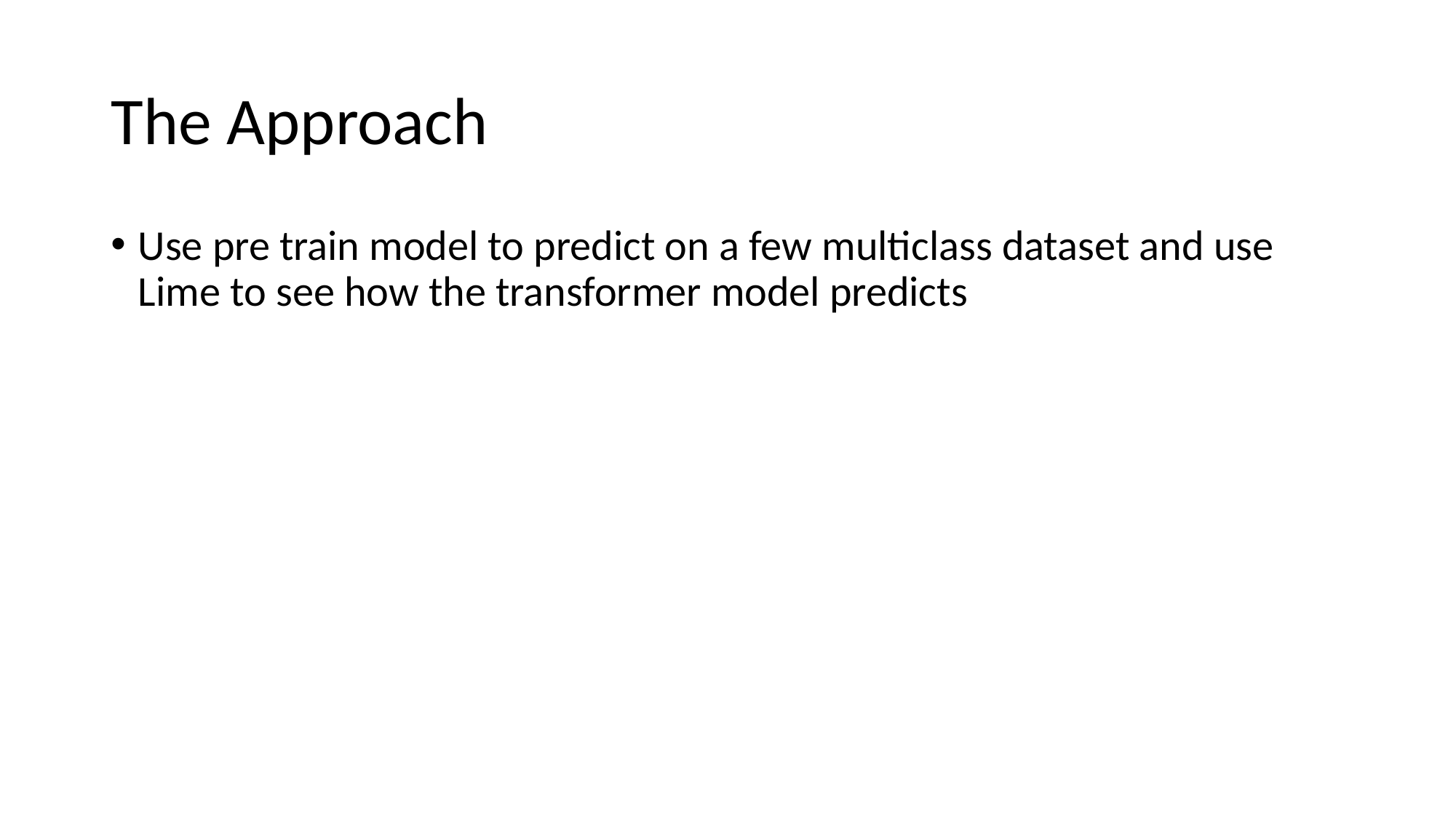

# The Approach
Use pre train model to predict on a few multiclass dataset and use Lime to see how the transformer model predicts